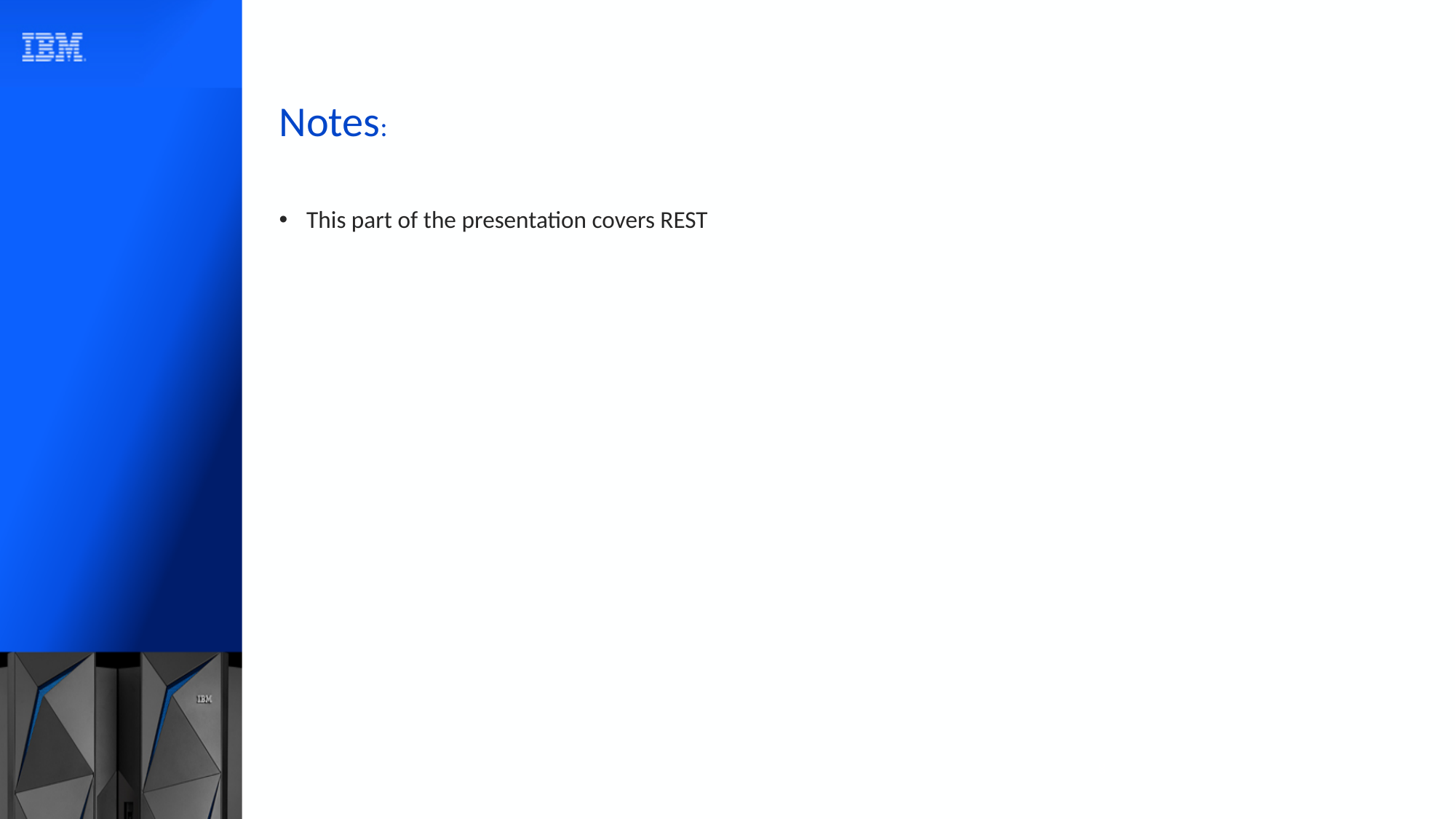

# Notes:
This part of the presentation covers REST
8